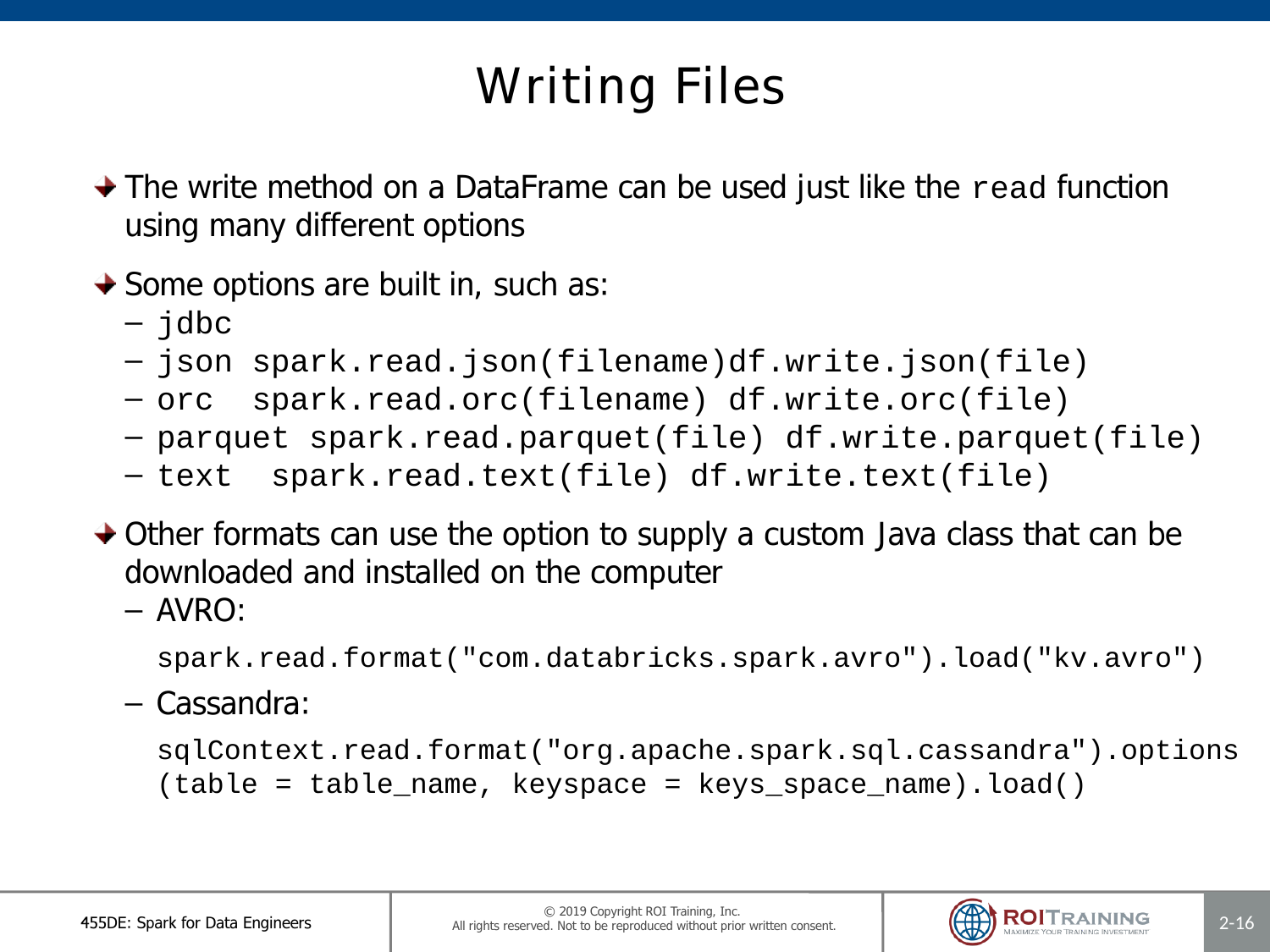

# Writing Files
The write method on a DataFrame can be used just like the read function using many different options
Some options are built in, such as:
jdbc
json spark.read.json(filename)df.write.json(file)
orc  spark.read.orc(filename) df.write.orc(file)
parquet spark.read.parquet(file) df.write.parquet(file)
text  spark.read.text(file) df.write.text(file)
Other formats can use the option to supply a custom Java class that can be downloaded and installed on the computer
AVRO:
spark.read.format("com.databricks.spark.avro").load("kv.avro")
Cassandra:
sqlContext.read.format("org.apache.spark.sql.cassandra").options(table = table_name, keyspace = keys_space_name).load()